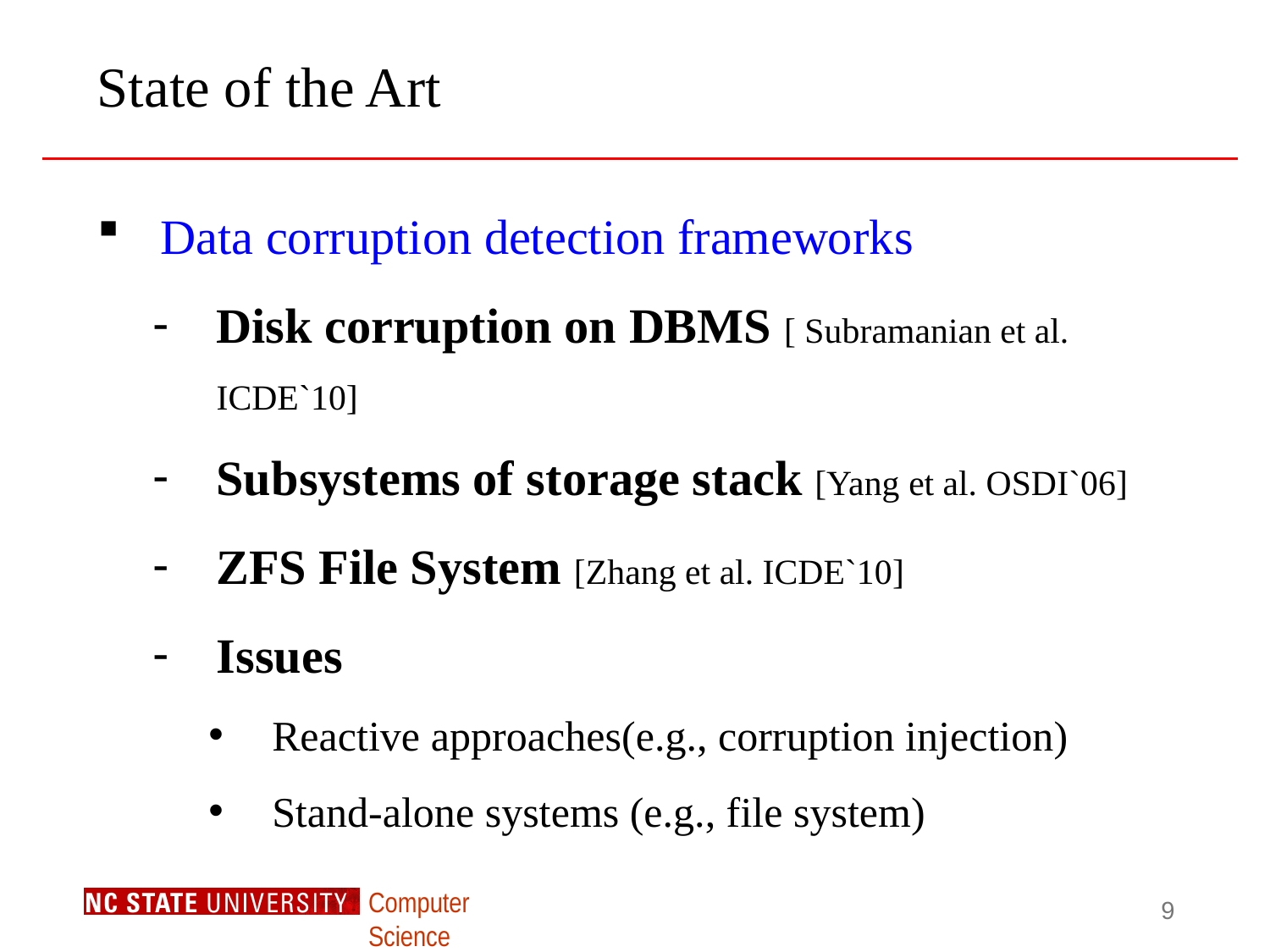

# State of the Art
Data corruption detection frameworks
Disk corruption on DBMS [ Subramanian et al. ICDE`10]
Subsystems of storage stack [Yang et al. OSDI`06]
ZFS File System [Zhang et al. ICDE`10]
Issues
Reactive approaches(e.g., corruption injection)
Stand-alone systems (e.g., file system)

9